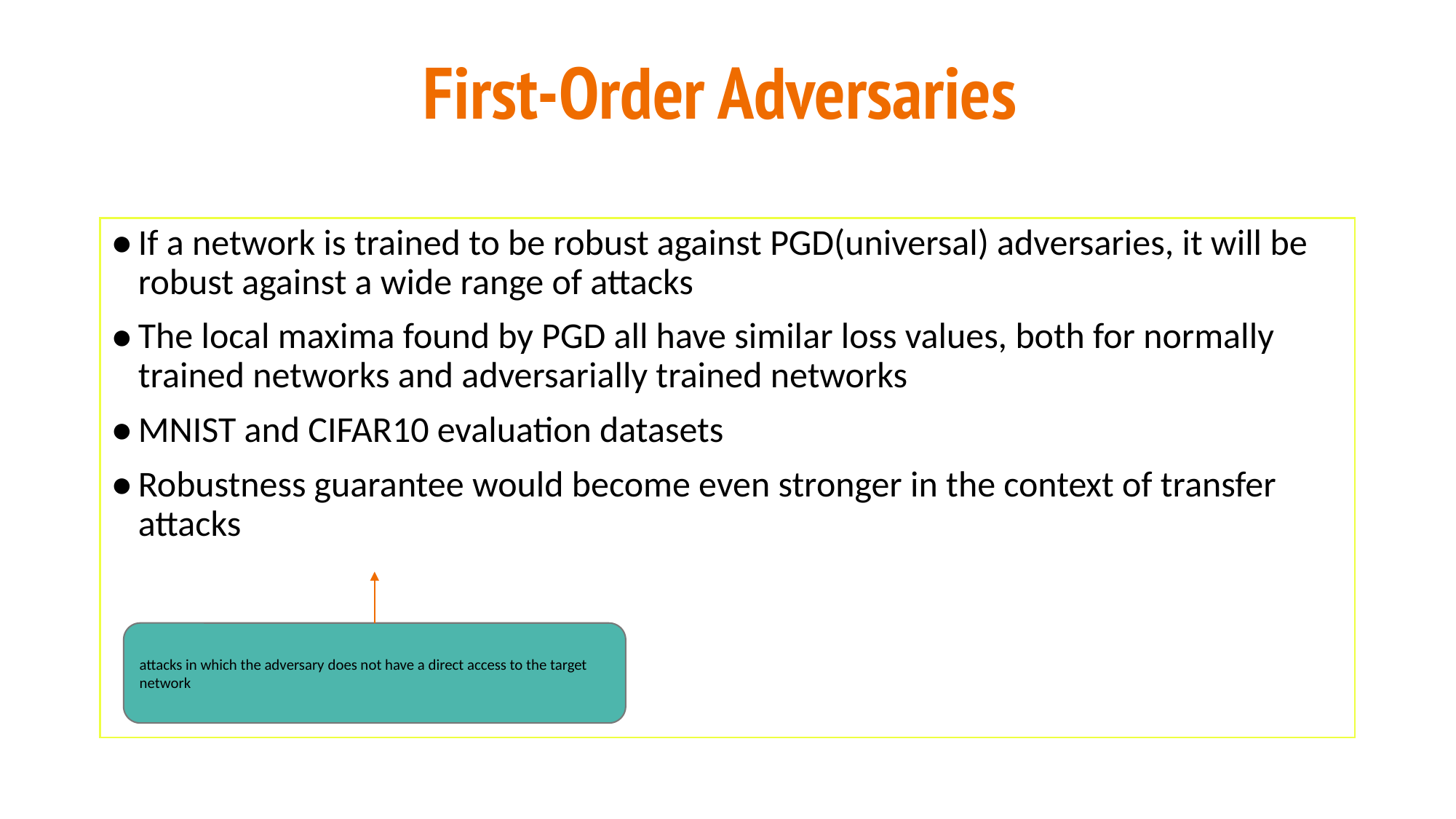

# First-Order Adversaries
If a network is trained to be robust against PGD(universal) adversaries, it will be robust against a wide range of attacks
The local maxima found by PGD all have similar loss values, both for normally trained networks and adversarially trained networks
MNIST and CIFAR10 evaluation datasets
Robustness guarantee would become even stronger in the context of transfer attacks

attacks in which the adversary does not have a direct access to the target network